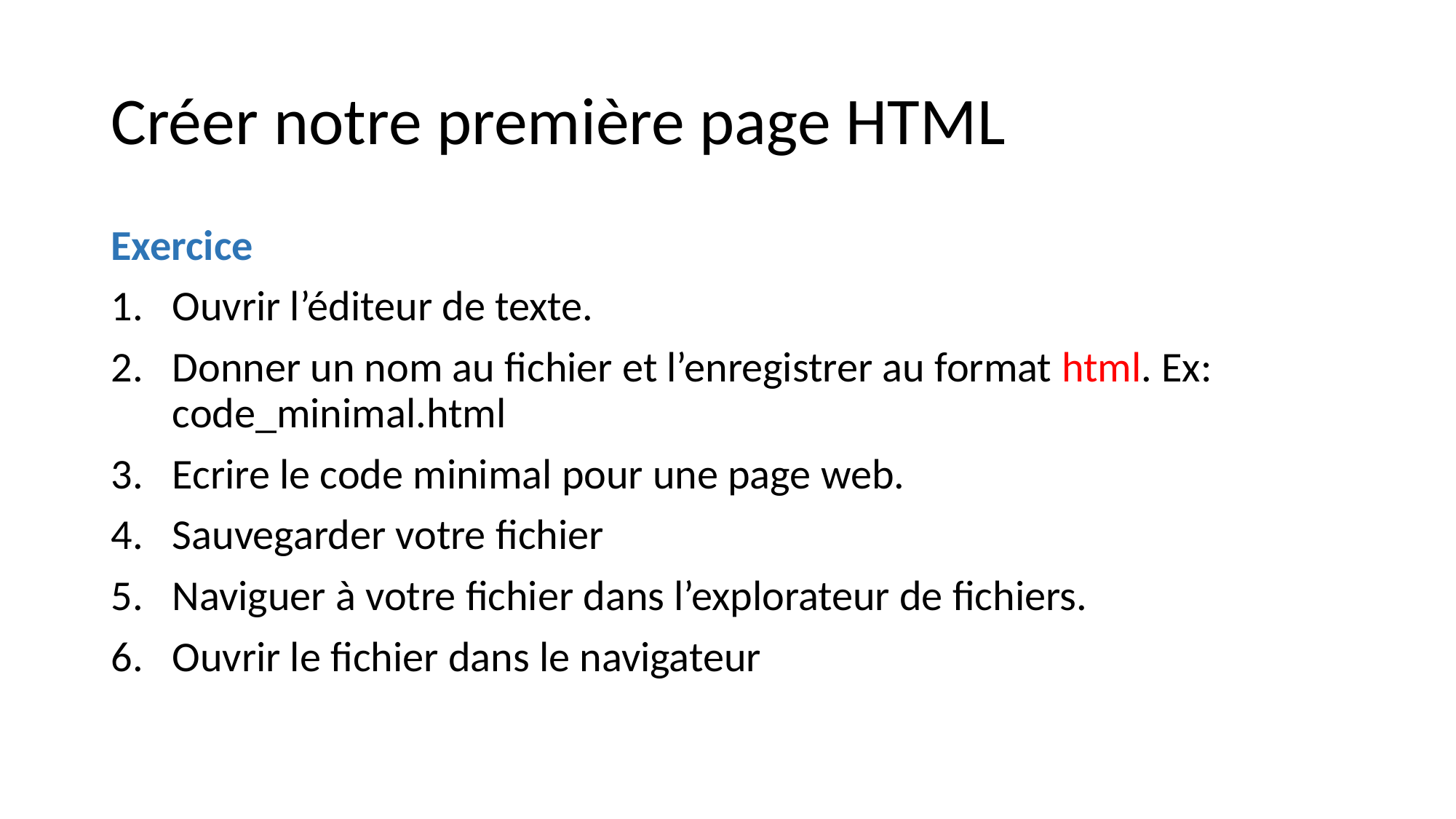

# Créer notre première page HTML
Exercice
Ouvrir l’éditeur de texte.
Donner un nom au fichier et l’enregistrer au format html. Ex: code_minimal.html
Ecrire le code minimal pour une page web.
Sauvegarder votre fichier
Naviguer à votre fichier dans l’explorateur de fichiers.
Ouvrir le fichier dans le navigateur